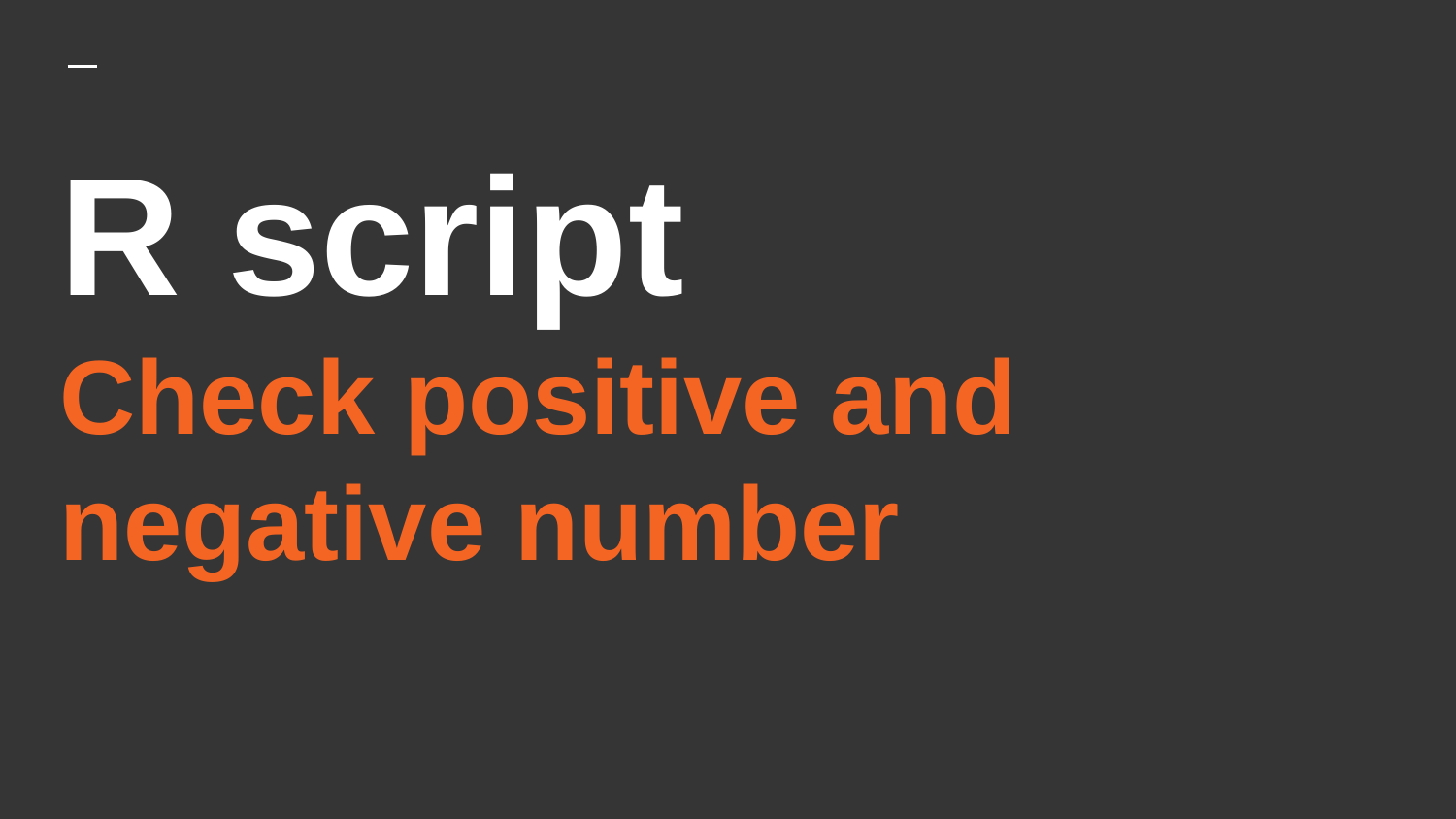

# R script
Check positive and negative number